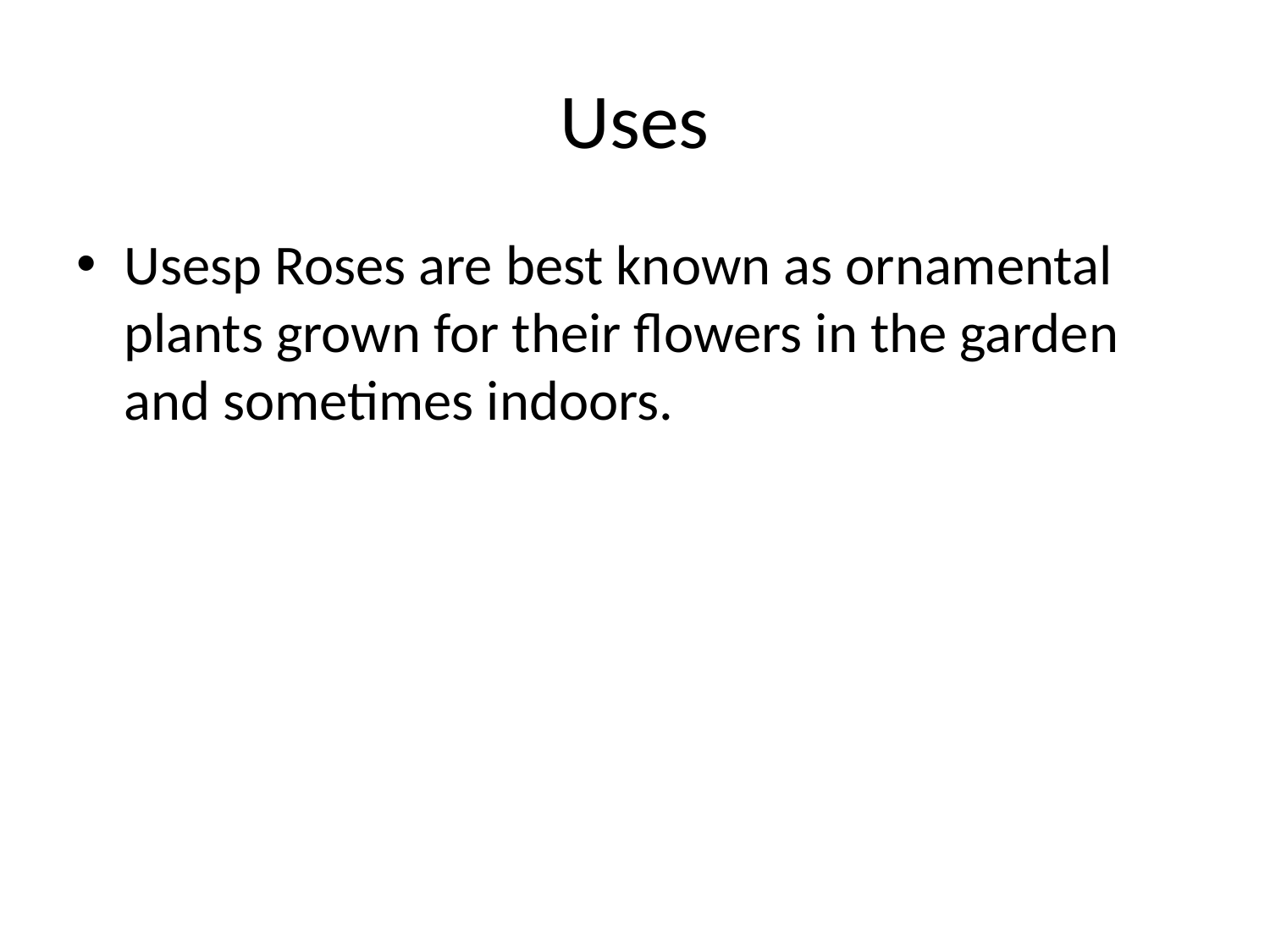

# Uses
Usesp Roses are best known as ornamental plants grown for their flowers in the garden and sometimes indoors.